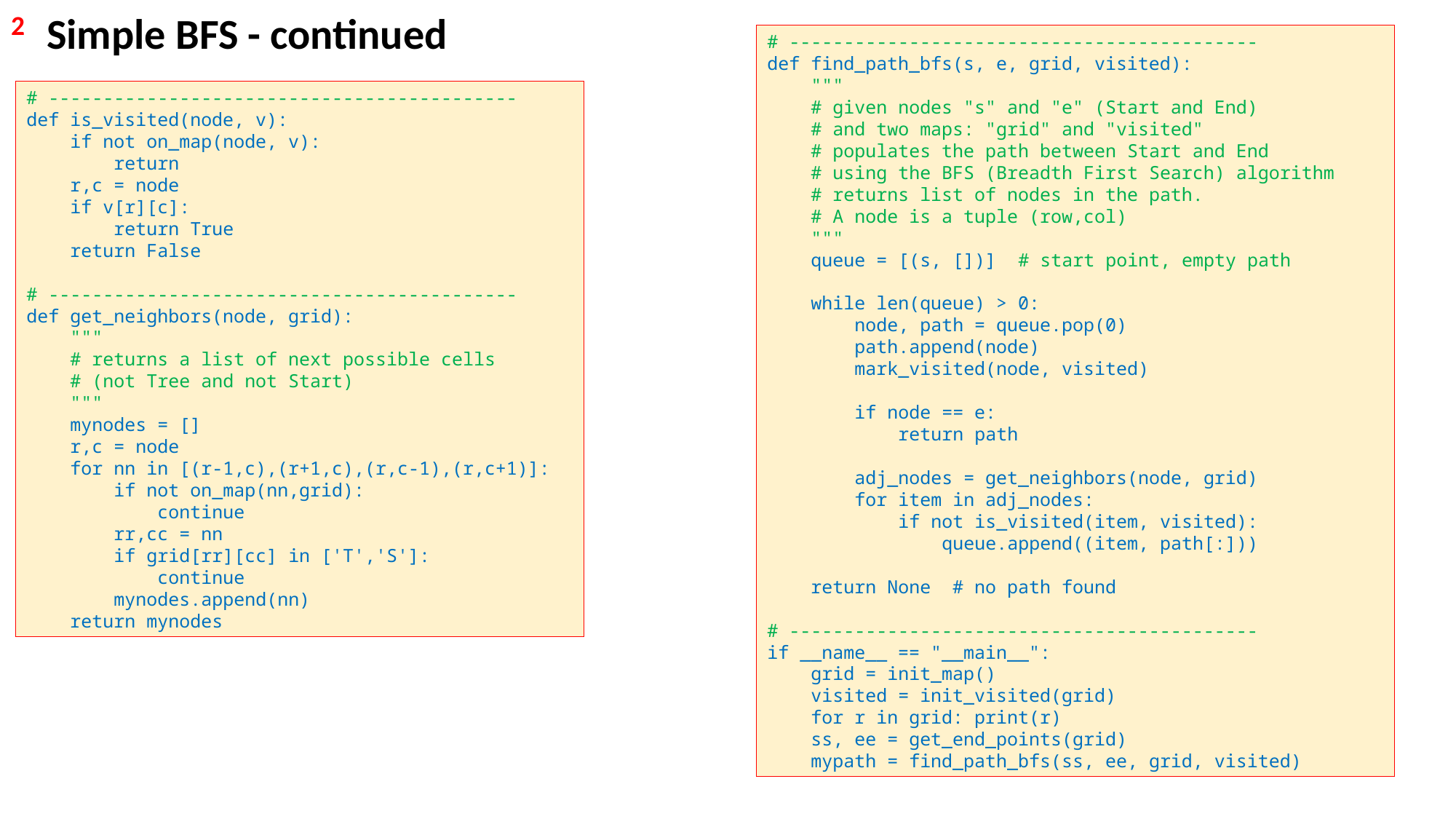

Simple BFS - continued
2
# -------------------------------------------
def find_path_bfs(s, e, grid, visited):
    """
    # given nodes "s" and "e" (Start and End)
    # and two maps: "grid" and "visited"
    # populates the path between Start and End
    # using the BFS (Breadth First Search) algorithm
    # returns list of nodes in the path.
    # A node is a tuple (row,col)
    """
    queue = [(s, [])]  # start point, empty path

    while len(queue) > 0:
        node, path = queue.pop(0)
        path.append(node)
        mark_visited(node, visited)

        if node == e:
            return path

        adj_nodes = get_neighbors(node, grid)
        for item in adj_nodes:
            if not is_visited(item, visited):
                queue.append((item, path[:]))

    return None  # no path found

# -------------------------------------------
if __name__ == "__main__":
    grid = init_map()
    visited = init_visited(grid)
    for r in grid: print(r)
    ss, ee = get_end_points(grid)
    mypath = find_path_bfs(ss, ee, grid, visited)
# -------------------------------------------
def is_visited(node, v):
    if not on_map(node, v):
        return
    r,c = node
    if v[r][c]:
        return True
    return False

# -------------------------------------------
def get_neighbors(node, grid):
    """
    # returns a list of next possible cells
    # (not Tree and not Start)
    """
    mynodes = []
    r,c = node
    for nn in [(r-1,c),(r+1,c),(r,c-1),(r,c+1)]:
        if not on_map(nn,grid):
            continue
        rr,cc = nn
        if grid[rr][cc] in ['T','S']:
            continue
        mynodes.append(nn)
    return mynodes